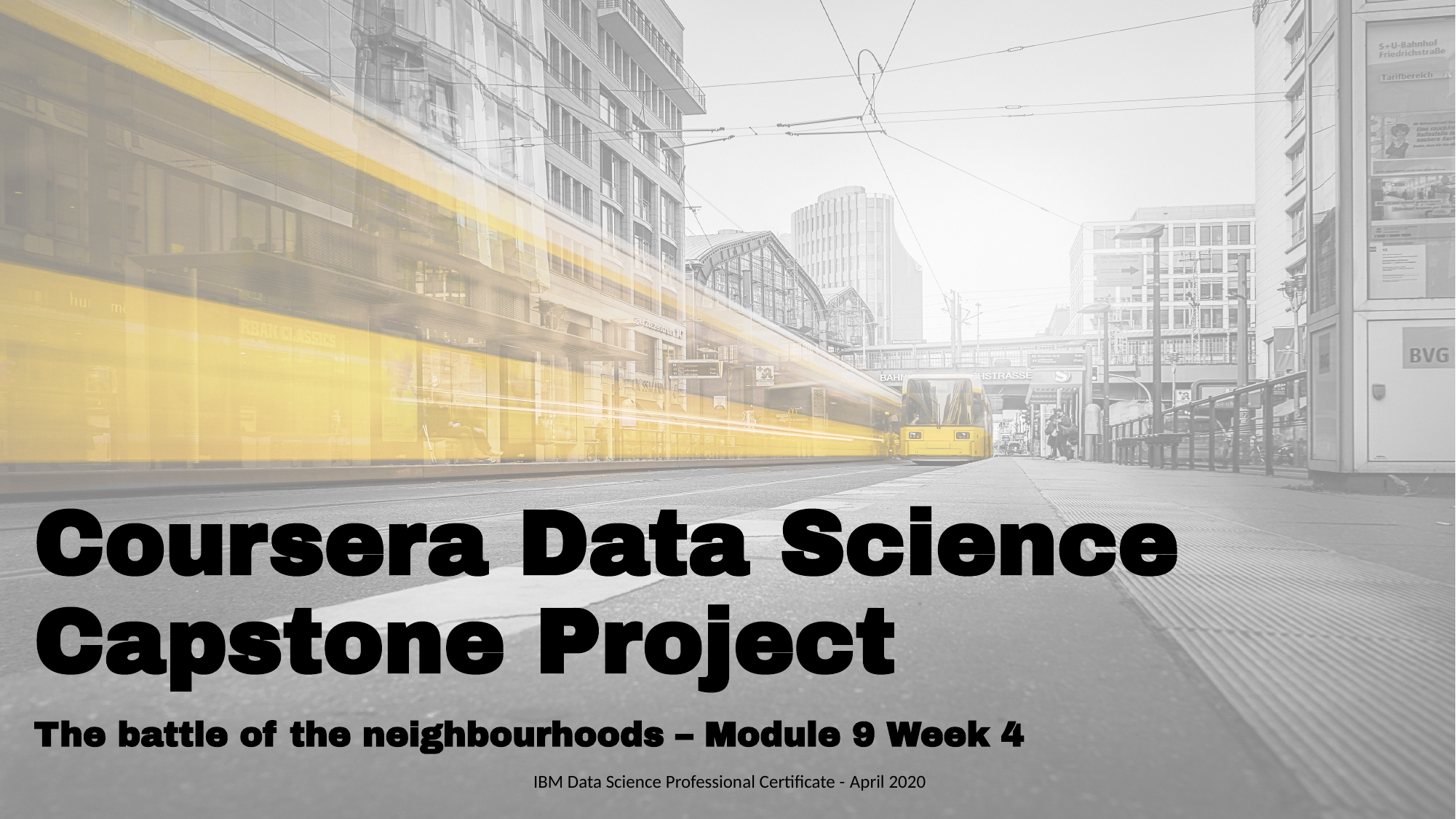

# Coursera Data Science Capstone Project
The battle of the neighbourhoods – Module 9 Week 4
 IBM Data Science Professional Certificate - April 2020